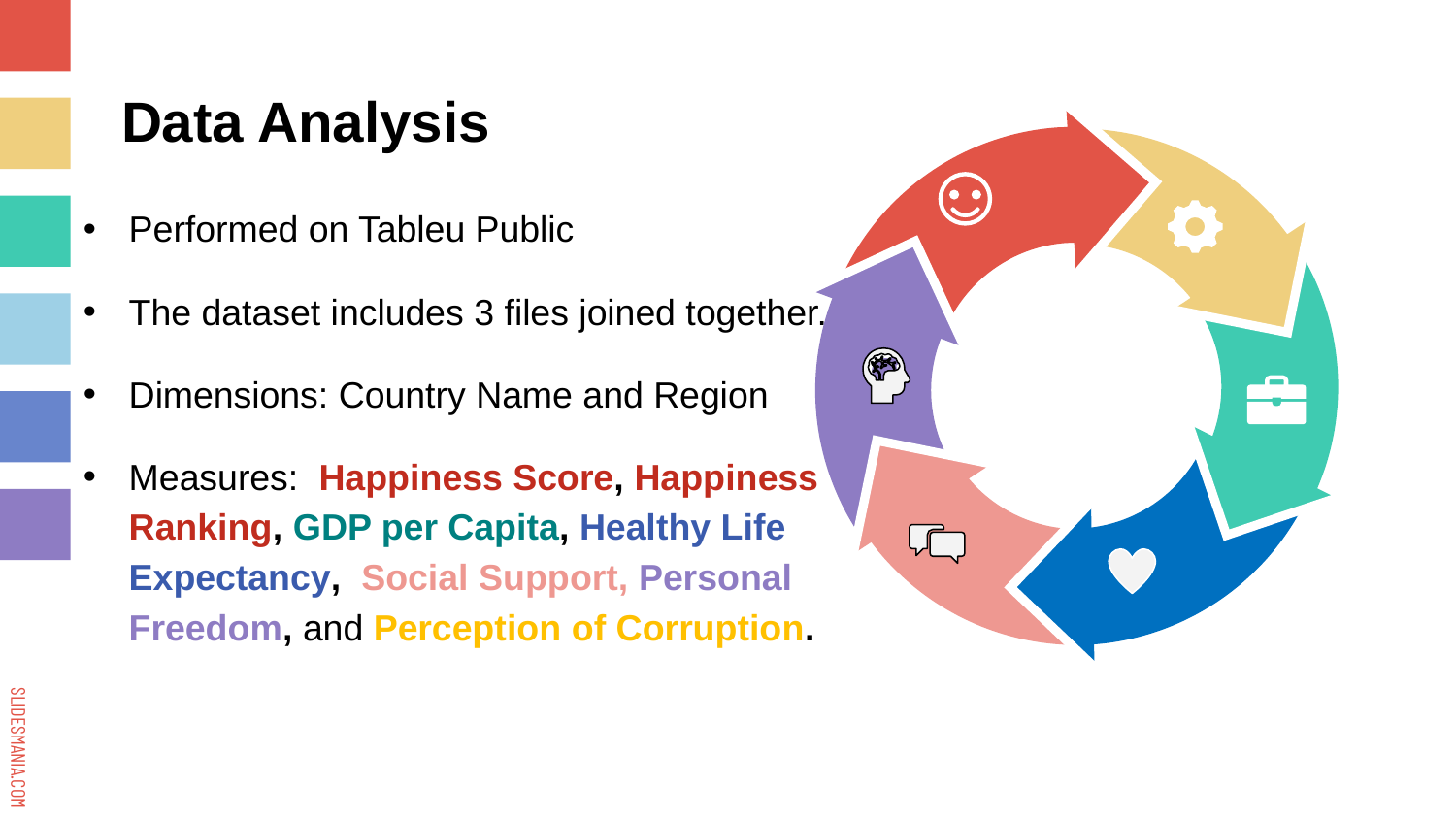

# Data Analysis

Performed on Tableu Public
The dataset includes 3 files joined together.
Dimensions: Country Name and Region
Measures:  Happiness Score, Happiness Ranking, GDP per Capita, Healthy Life Expectancy,  Social Support, Personal Freedom, and Perception of Corruption.